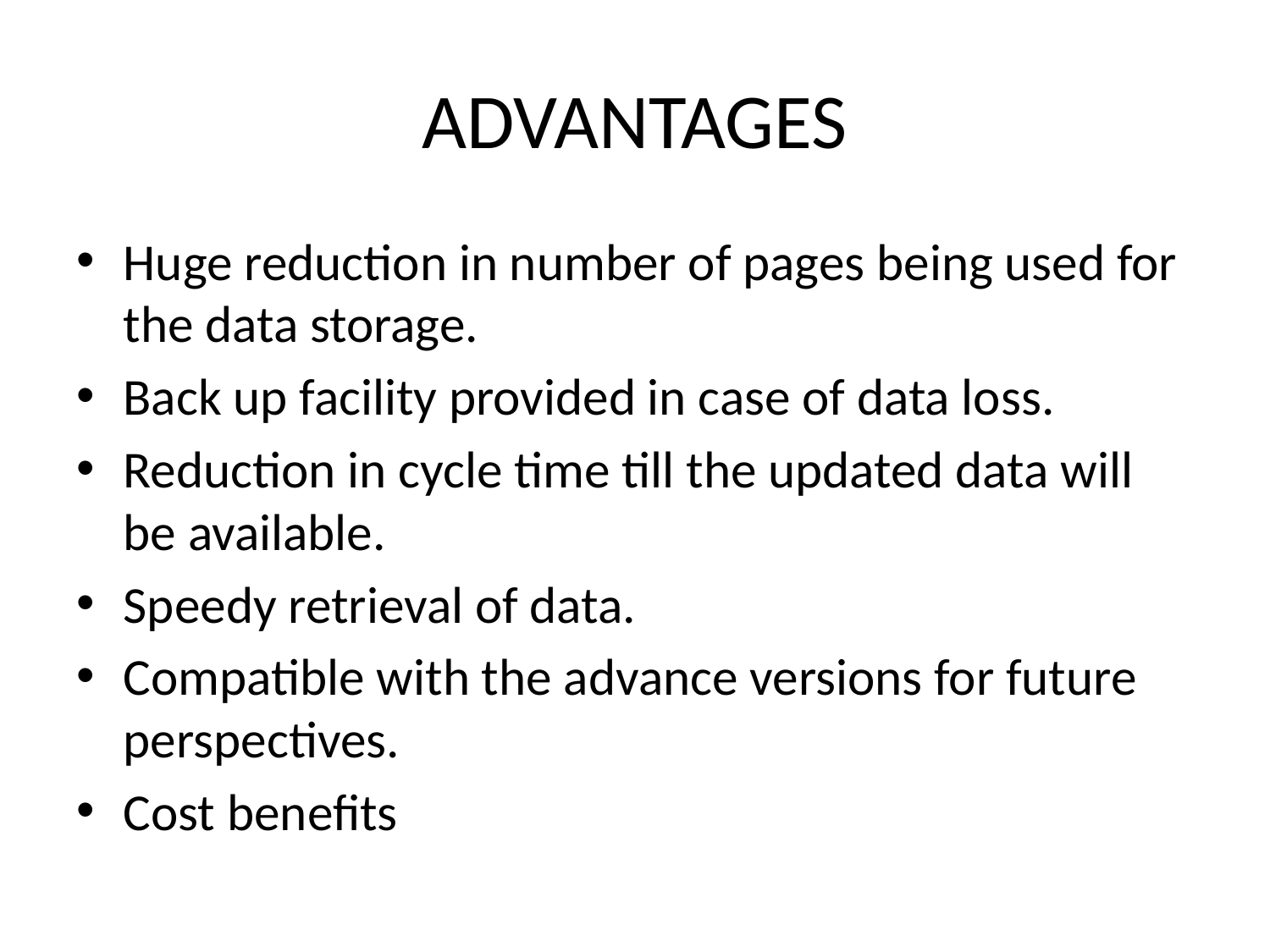

# ADVANTAGES
Huge reduction in number of pages being used for the data storage.
Back up facility provided in case of data loss.
Reduction in cycle time till the updated data will be available.
Speedy retrieval of data.
Compatible with the advance versions for future perspectives.
Cost benefits